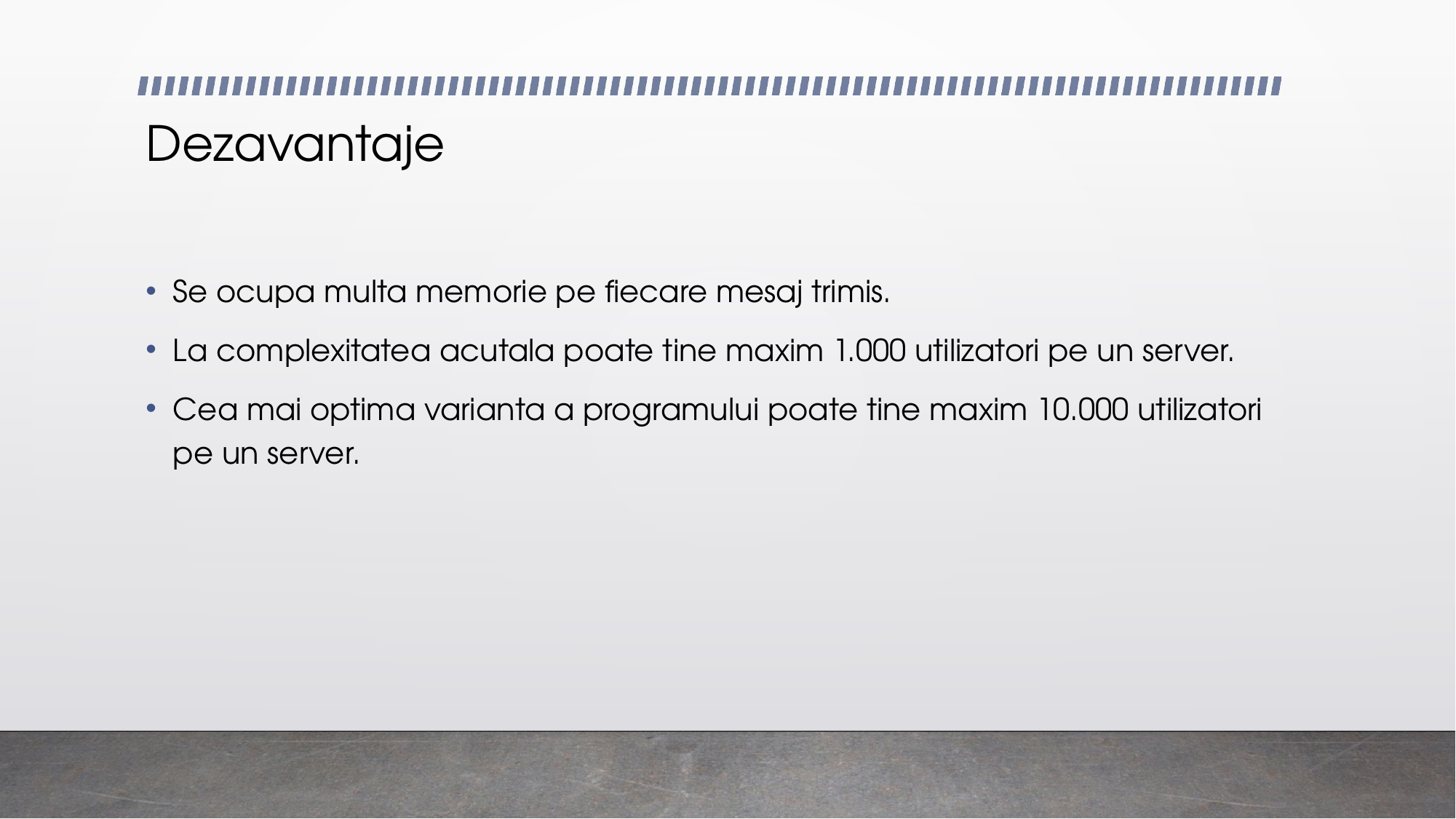

# Dezavantaje
Se ocupa multa memorie pe fiecare mesaj trimis.
La complexitatea acutala poate tine maxim 1.000 utilizatori pe un server.
Cea mai optima varianta a programului poate tine maxim 10.000 utilizatori pe un server.